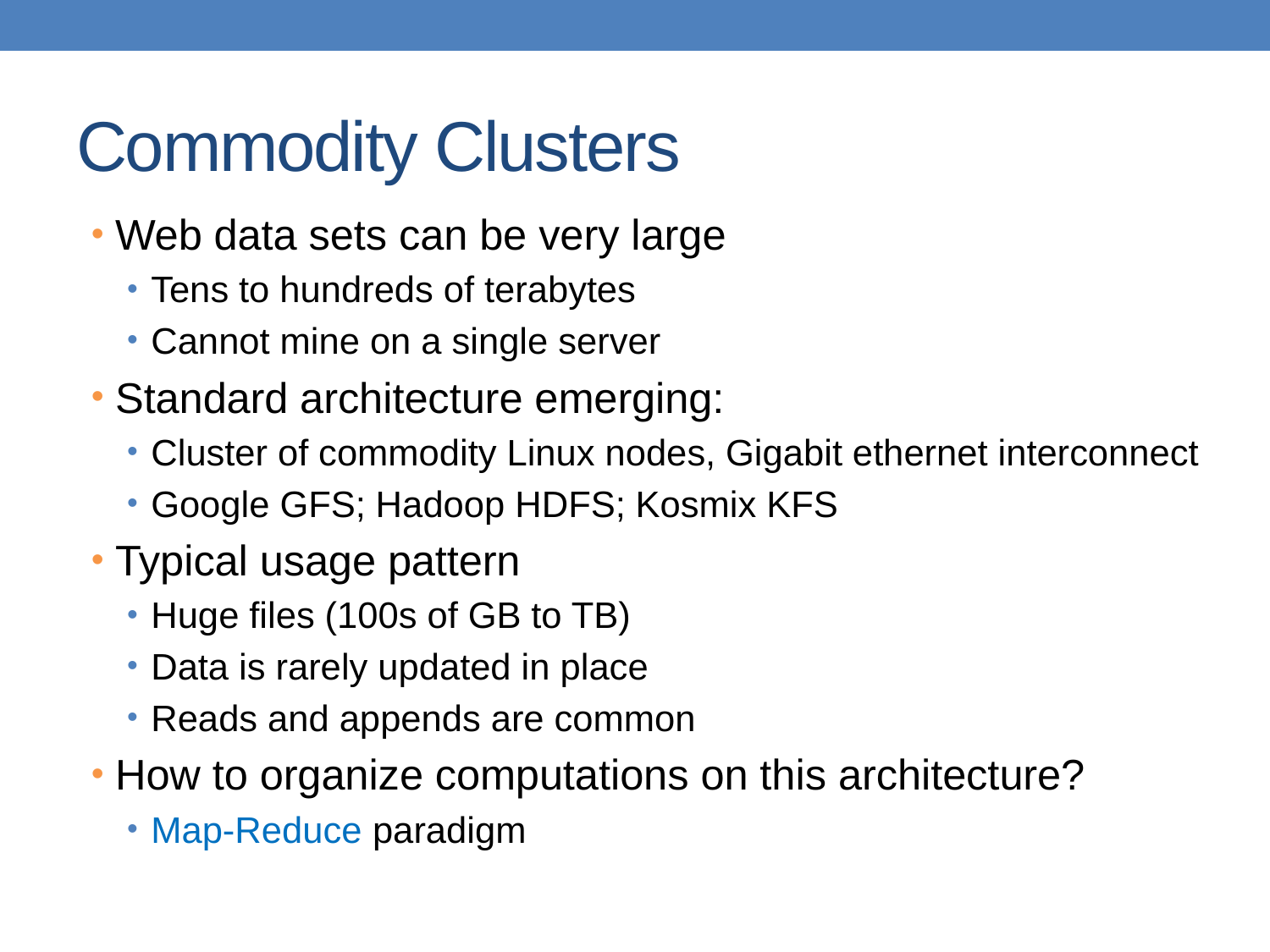

# Commodity Clusters
Web data sets can be very large
Tens to hundreds of terabytes
Cannot mine on a single server
Standard architecture emerging:
Cluster of commodity Linux nodes, Gigabit ethernet interconnect
Google GFS; Hadoop HDFS; Kosmix KFS
Typical usage pattern
Huge files (100s of GB to TB)
Data is rarely updated in place
Reads and appends are common
How to organize computations on this architecture?
Map-Reduce paradigm